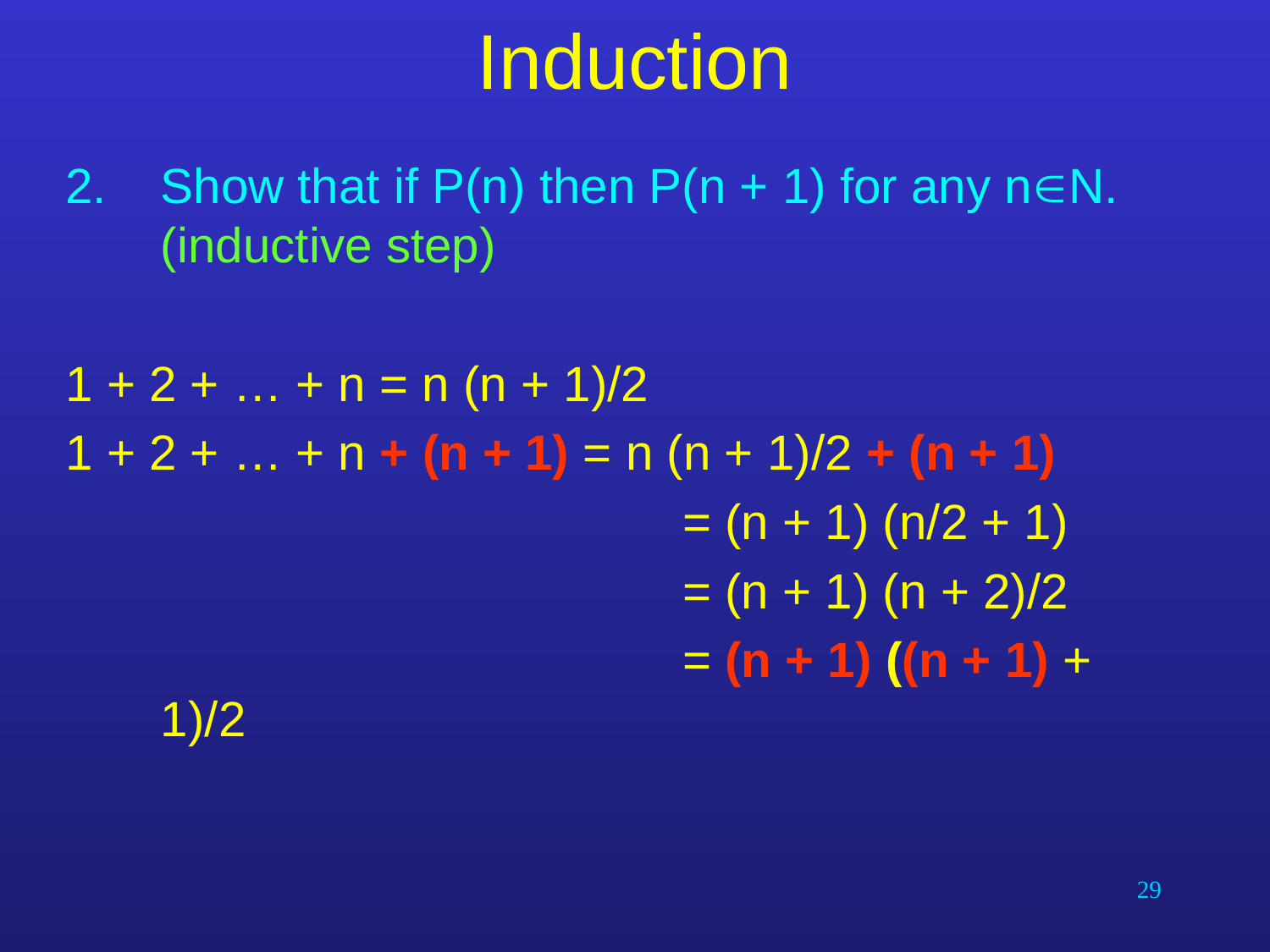

# Induction
Show that if P(n) then P(n + 1) for any n∈N.  (inductive step)

1 + 2 + … + n = n (n + 1)/2
1 + 2 + … + n + (n + 1) = n (n + 1)/2 + (n + 1)
					 = (n + 1) (n/2 + 1)
					 = (n + 1) (n + 2)/2
					 = (n + 1) ((n + 1) + 1)/2
29